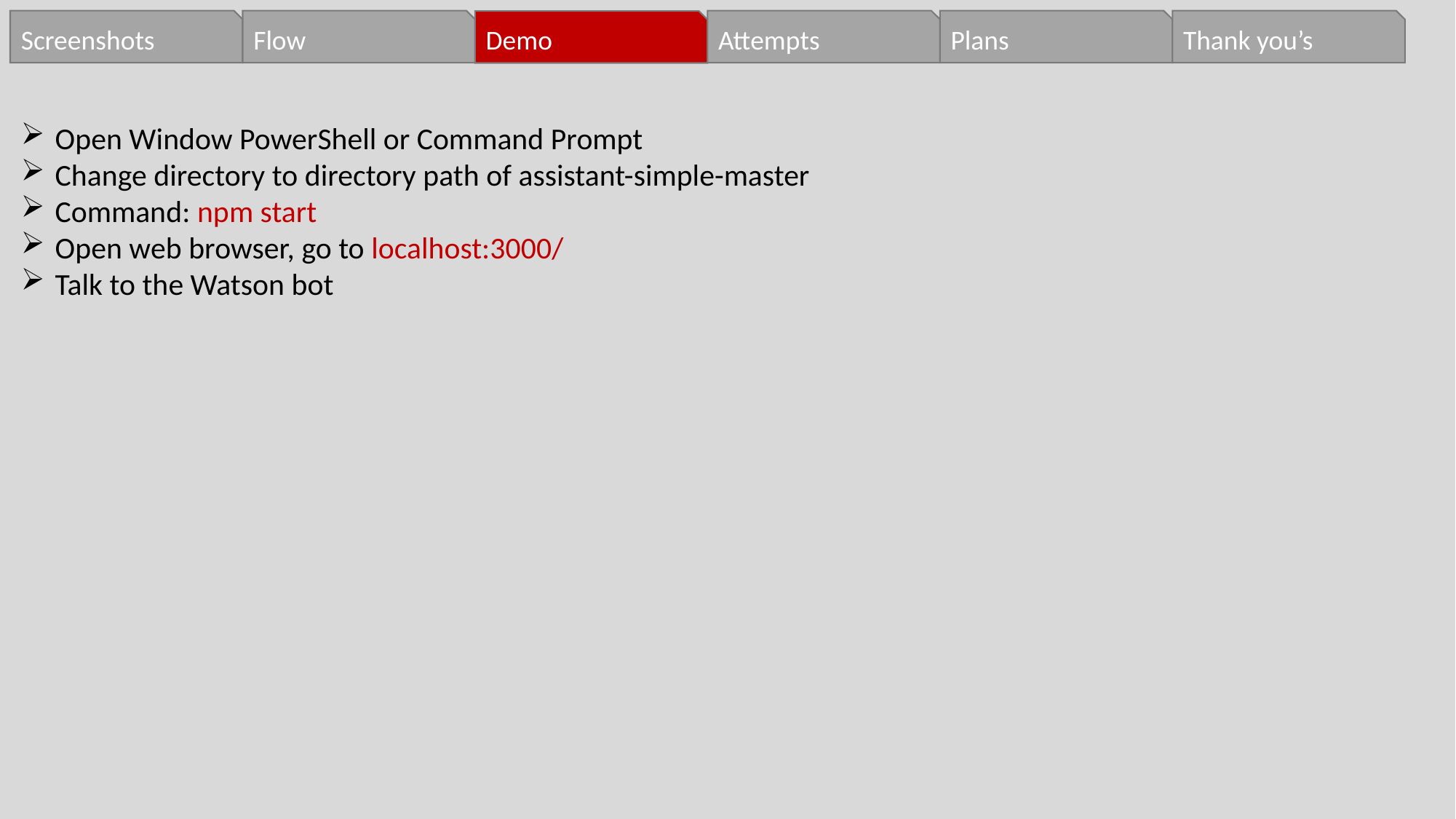

Screenshots
Flow
Attempts
Plans
Thank you’s
Demo
Open Window PowerShell or Command Prompt
Change directory to directory path of assistant-simple-master
Command: npm start
Open web browser, go to localhost:3000/
Talk to the Watson bot